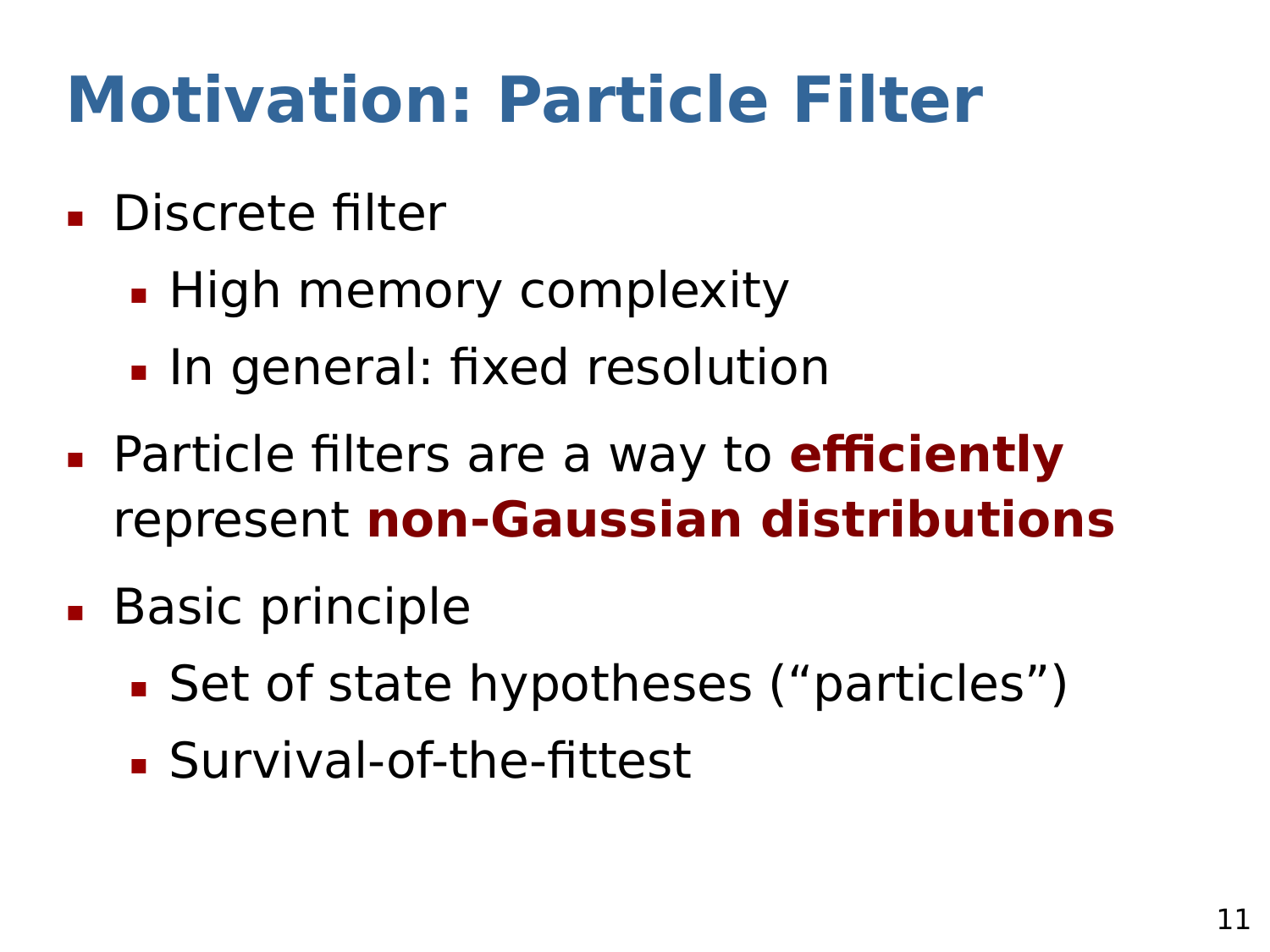

# Motivation: Particle Filter
Discrete filter
High memory complexity
In general: fixed resolution
Particle filters are a way to efficiently represent non-Gaussian distributions
Basic principle
Set of state hypotheses (“particles”)
Survival-of-the-fittest